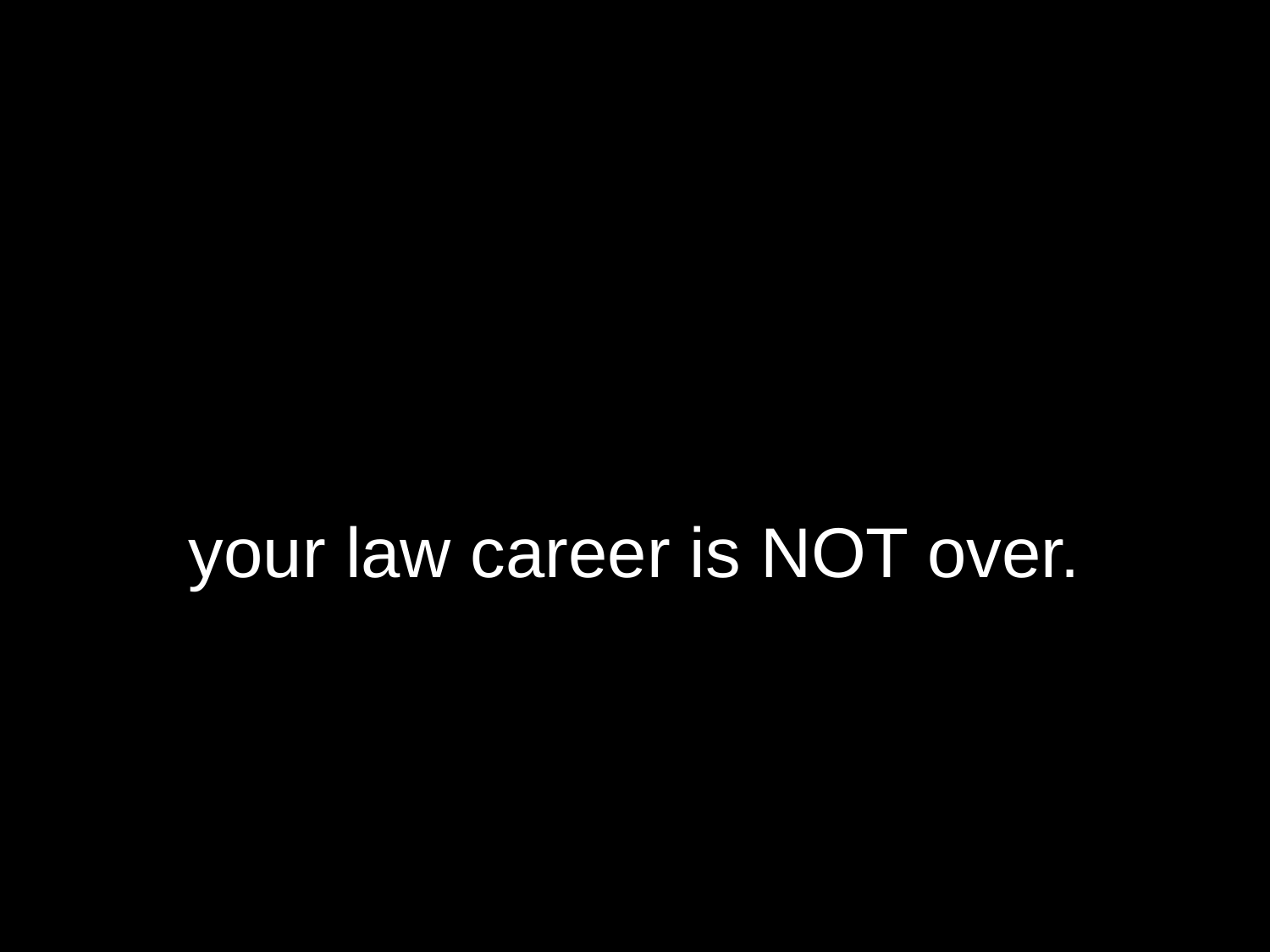

# your law career is NOT over.